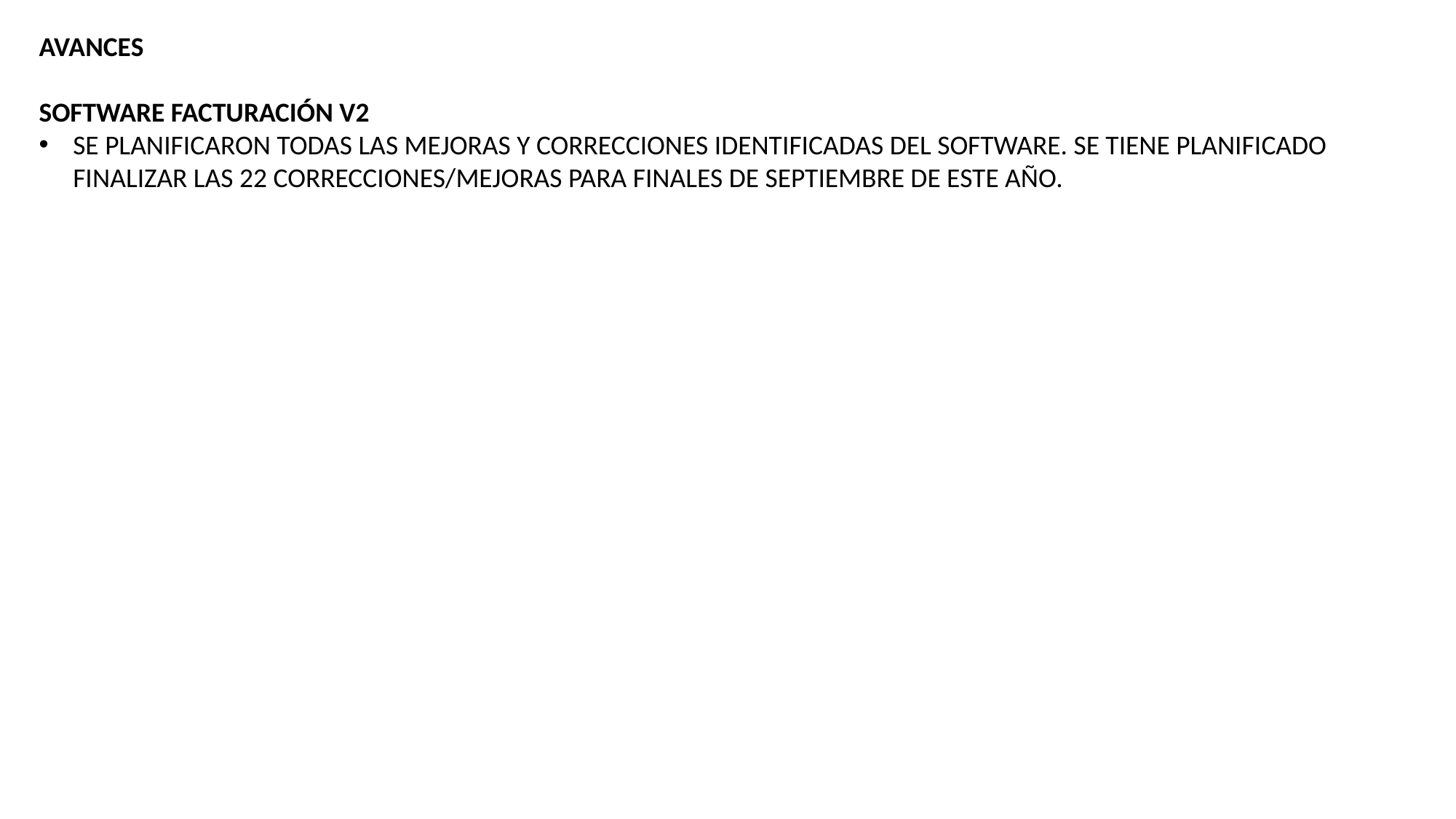

AVANCES

SOFTWARE FACTURACIÓN V2
SE PLANIFICARON TODAS LAS MEJORAS Y CORRECCIONES IDENTIFICADAS DEL SOFTWARE. SE TIENE PLANIFICADO FINALIZAR LAS 22 CORRECCIONES/MEJORAS PARA FINALES DE SEPTIEMBRE DE ESTE AÑO.